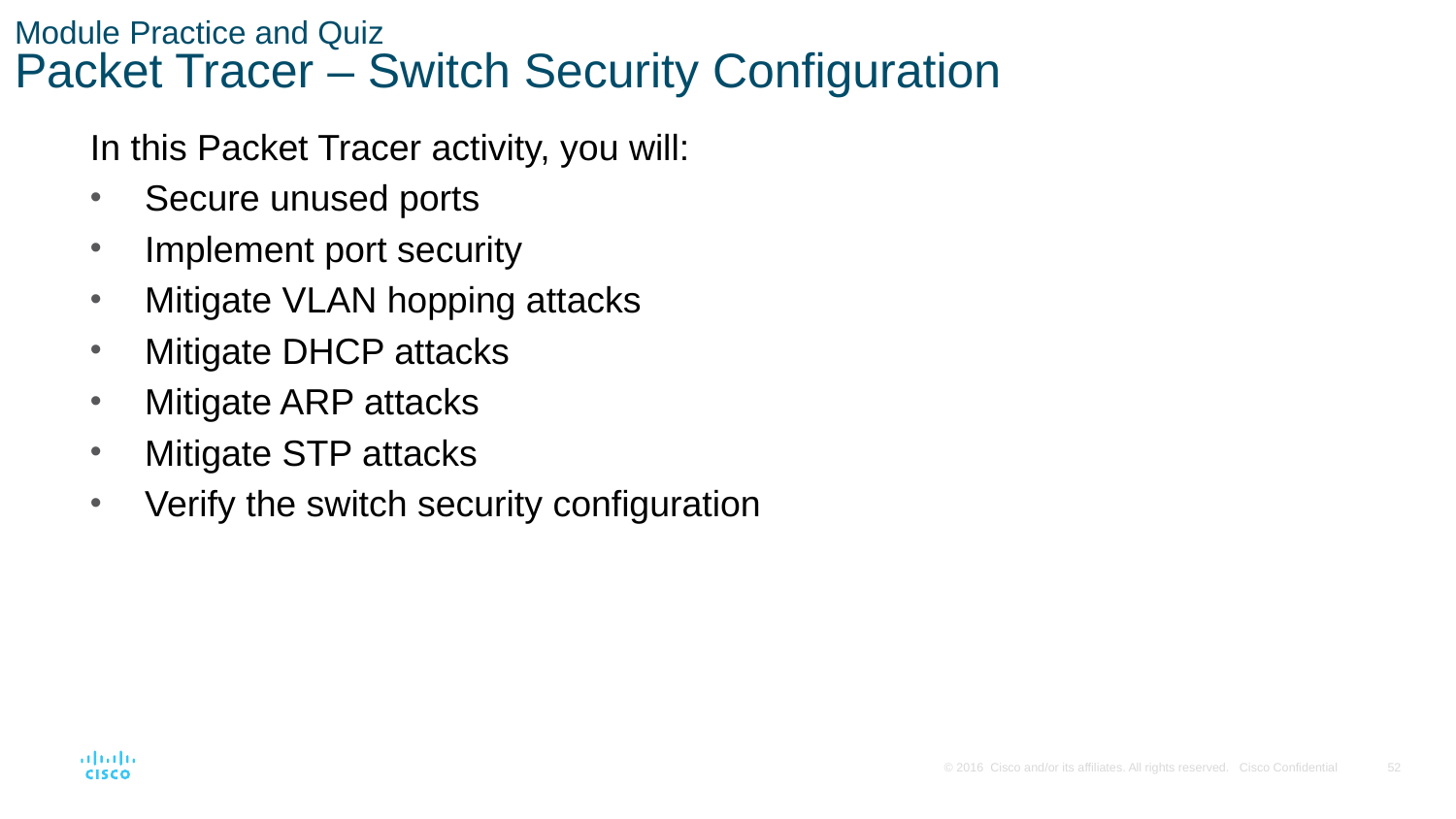

# Module Practice and Quiz Packet Tracer – Switch Security Configuration
In this Packet Tracer activity, you will:
Secure unused ports
Implement port security
Mitigate VLAN hopping attacks
Mitigate DHCP attacks
Mitigate ARP attacks
Mitigate STP attacks
Verify the switch security configuration